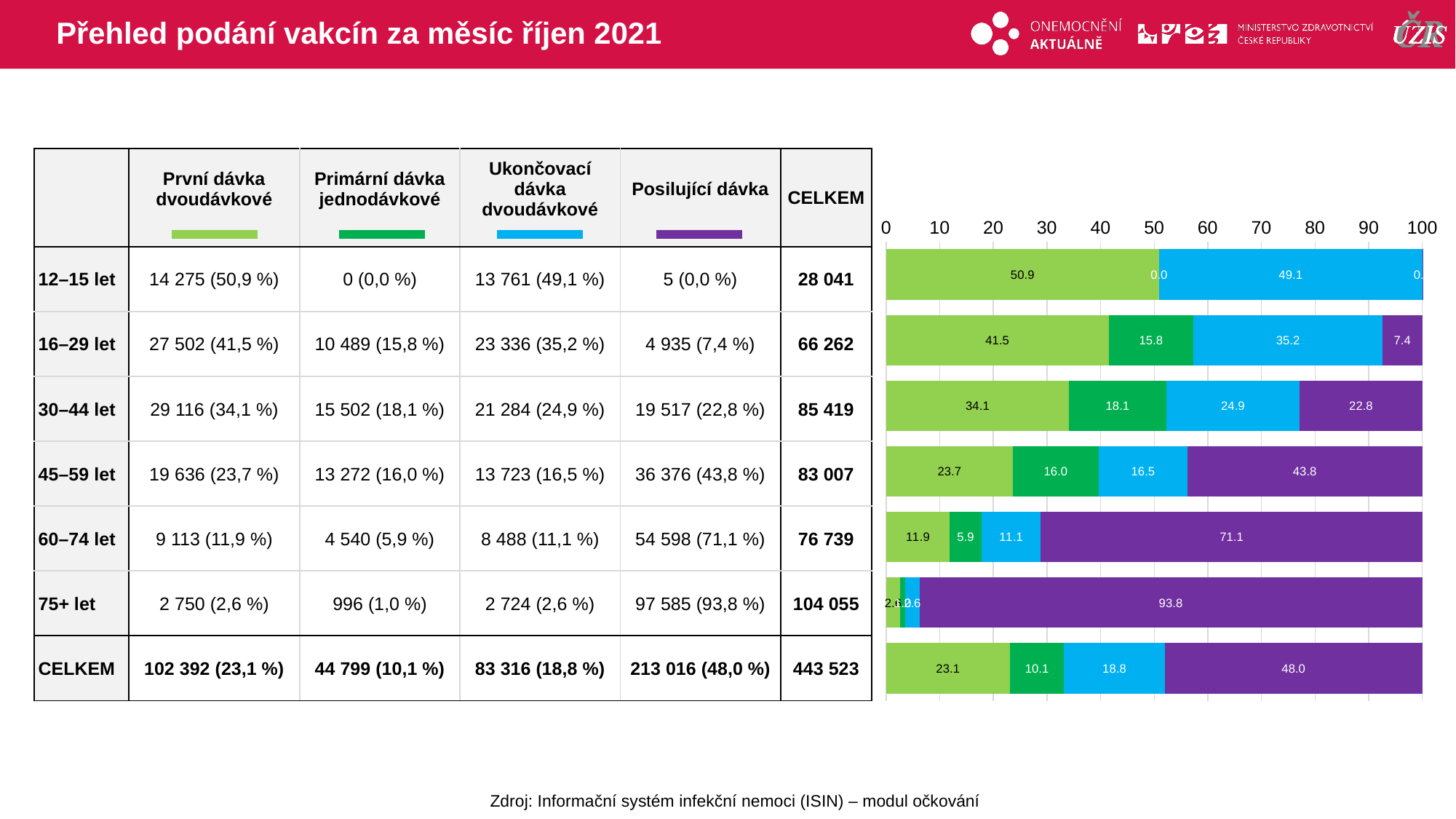

# Přehled podání vakcín za měsíc říjen 2021
|  | První dávka dvoudávkové | Primární dávka jednodávkové | Ukončovací dávka dvoudávkové | Posilující dávka | CELKEM |
| --- | --- | --- | --- | --- | --- |
| 12–15 let | 14 275 (50,9 %) | 0 (0,0 %) | 13 761 (49,1 %) | 5 (0,0 %) | 28 041 |
| 16–29 let | 27 502 (41,5 %) | 10 489 (15,8 %) | 23 336 (35,2 %) | 4 935 (7,4 %) | 66 262 |
| 30–44 let | 29 116 (34,1 %) | 15 502 (18,1 %) | 21 284 (24,9 %) | 19 517 (22,8 %) | 85 419 |
| 45–59 let | 19 636 (23,7 %) | 13 272 (16,0 %) | 13 723 (16,5 %) | 36 376 (43,8 %) | 83 007 |
| 60–74 let | 9 113 (11,9 %) | 4 540 (5,9 %) | 8 488 (11,1 %) | 54 598 (71,1 %) | 76 739 |
| 75+ let | 2 750 (2,6 %) | 996 (1,0 %) | 2 724 (2,6 %) | 97 585 (93,8 %) | 104 055 |
| CELKEM | 102 392 (23,1 %) | 44 799 (10,1 %) | 83 316 (18,8 %) | 213 016 (48,0 %) | 443 523 |

### Chart

| Category | První dávka dvoudávkové | Primární dávka jednodávkové | Ukončovací dávka dvoudávkové | Posilující dávka |
|---|---|---|---|---|
| 12–15 | 50.9076 | 0.0 | 49.074569 | 0.017831 |
| 16–29 | 41.504935 | 15.829586 | 35.217772 | 7.4477076 |
| 30–44 | 34.086093 | 18.148187 | 24.917173 | 22.848547 |
| 45–59 | 23.655836 | 15.989013 | 16.532341 | 43.82281 |
| 60–74 | 11.875318 | 5.9161574 | 11.060869 | 71.147656 |
| 75+ | 2.6428331 | 0.9571861 | 2.6178463 | 93.782134 |
| CELKEM | 23.086063 | 10.100716 | 18.785046 | 48.028174 |
Zdroj: Informační systém infekční nemoci (ISIN) – modul očkování